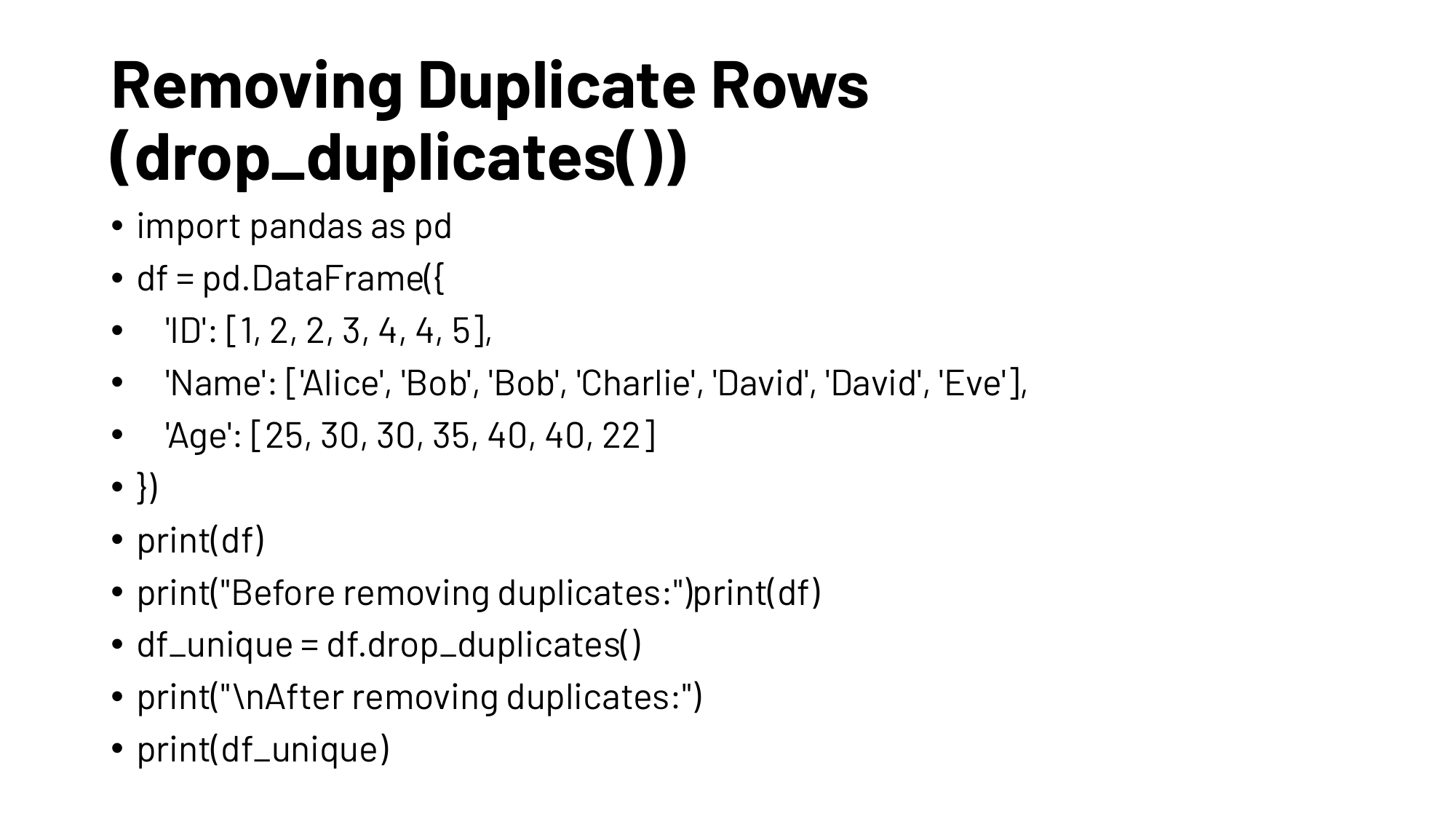

# Removing Duplicate Rows (drop_duplicates())
import pandas as pd
df = pd.DataFrame({
    'ID': [1, 2, 2, 3, 4, 4, 5],
    'Name': ['Alice', 'Bob', 'Bob', 'Charlie', 'David', 'David', 'Eve'],
    'Age': [25, 30, 30, 35, 40, 40, 22]
})
print(df)
print("Before removing duplicates:")print(df)
df_unique = df.drop_duplicates()
print("\nAfter removing duplicates:")
print(df_unique)